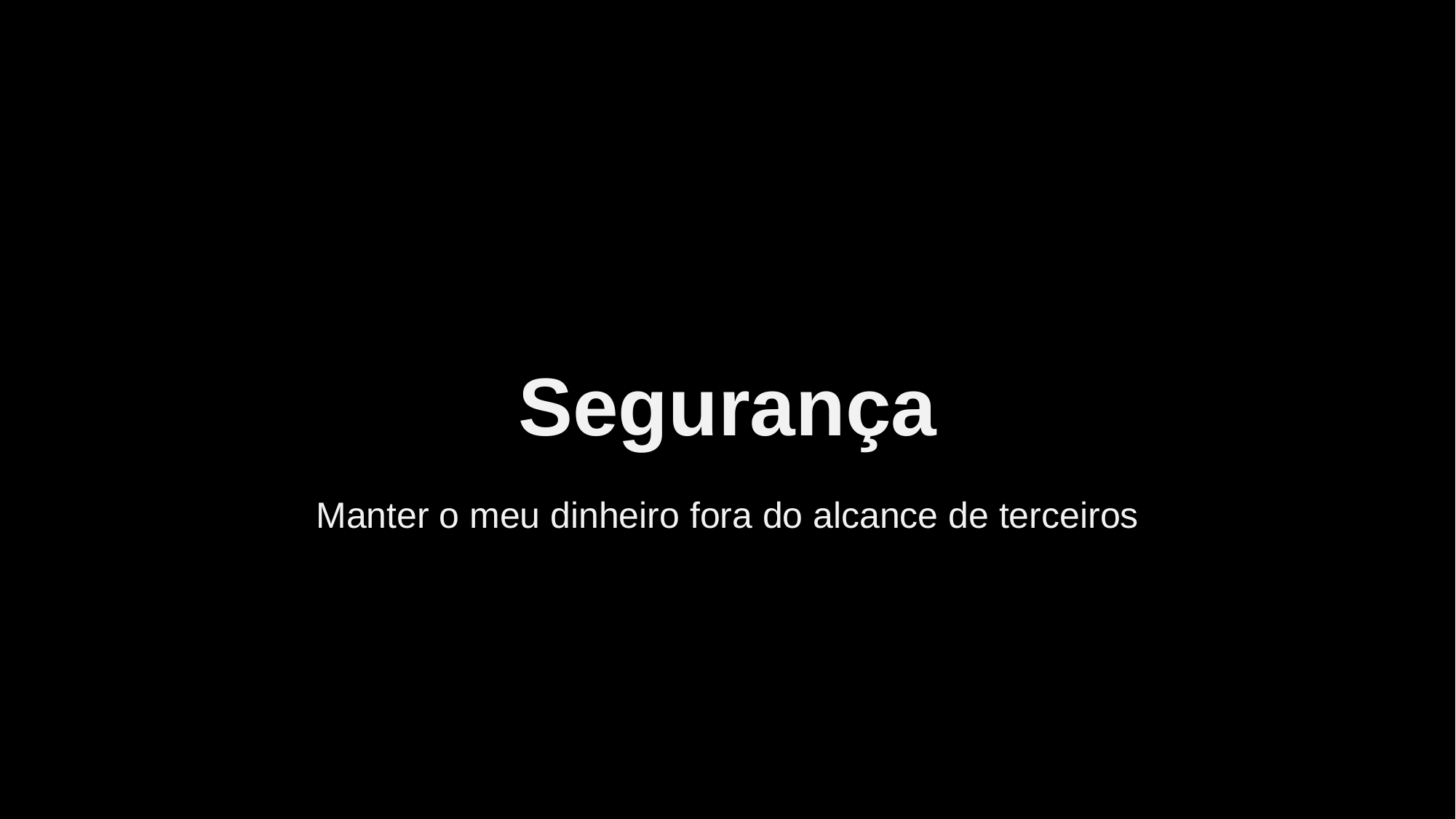

# Segurança
Manter o meu dinheiro fora do alcance de terceiros